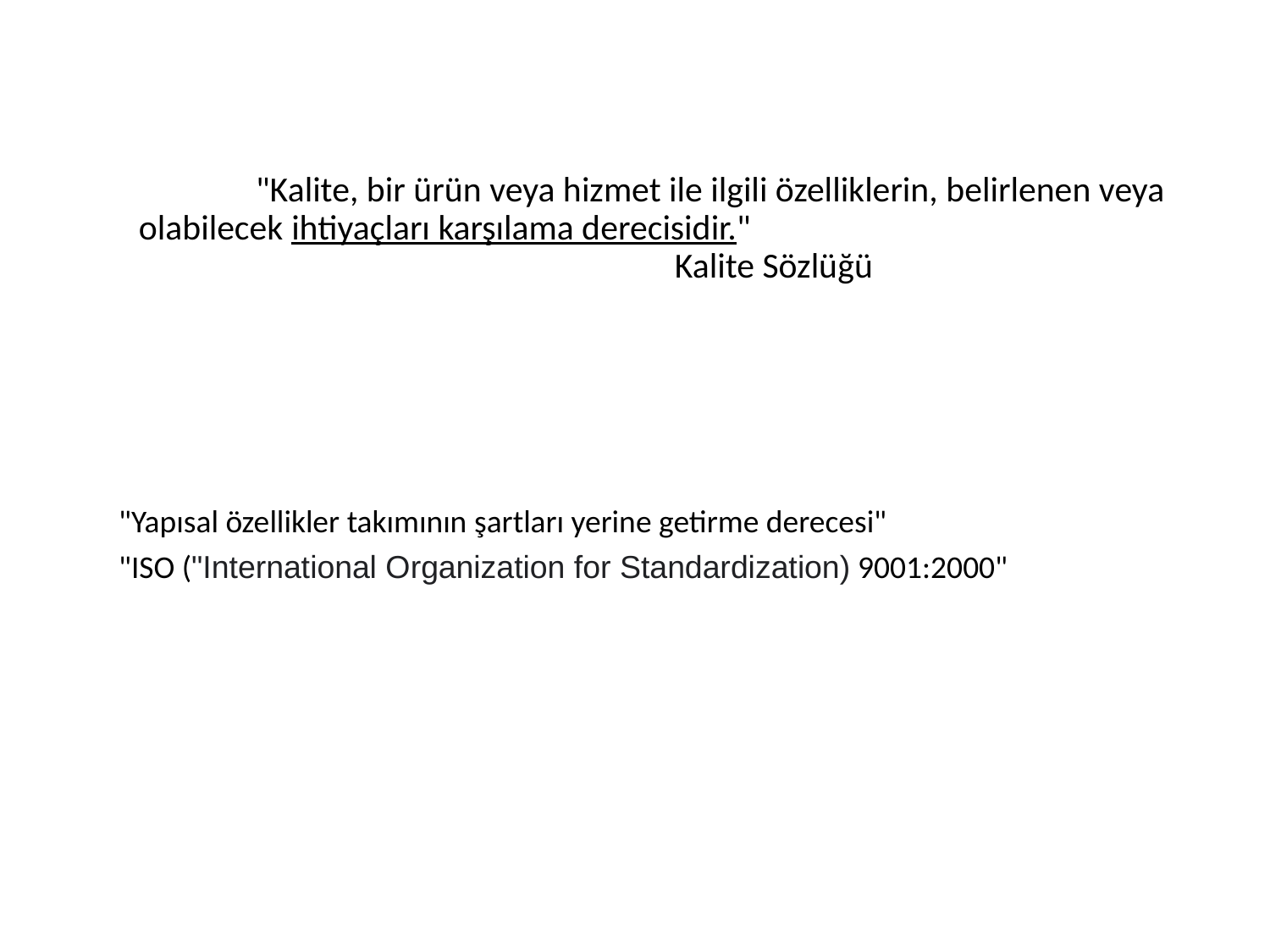

"Kalite, bir ürün veya hizmet ile ilgili özelliklerin, belirlenen veya olabilecek ihtiyaçları karşılama derecisidir." 						Kalite Sözlüğü
		"Yapısal özellikler takımının şartları yerine getirme derecesi"
		"ISO ("International Organization for Standardization) 9001:2000"